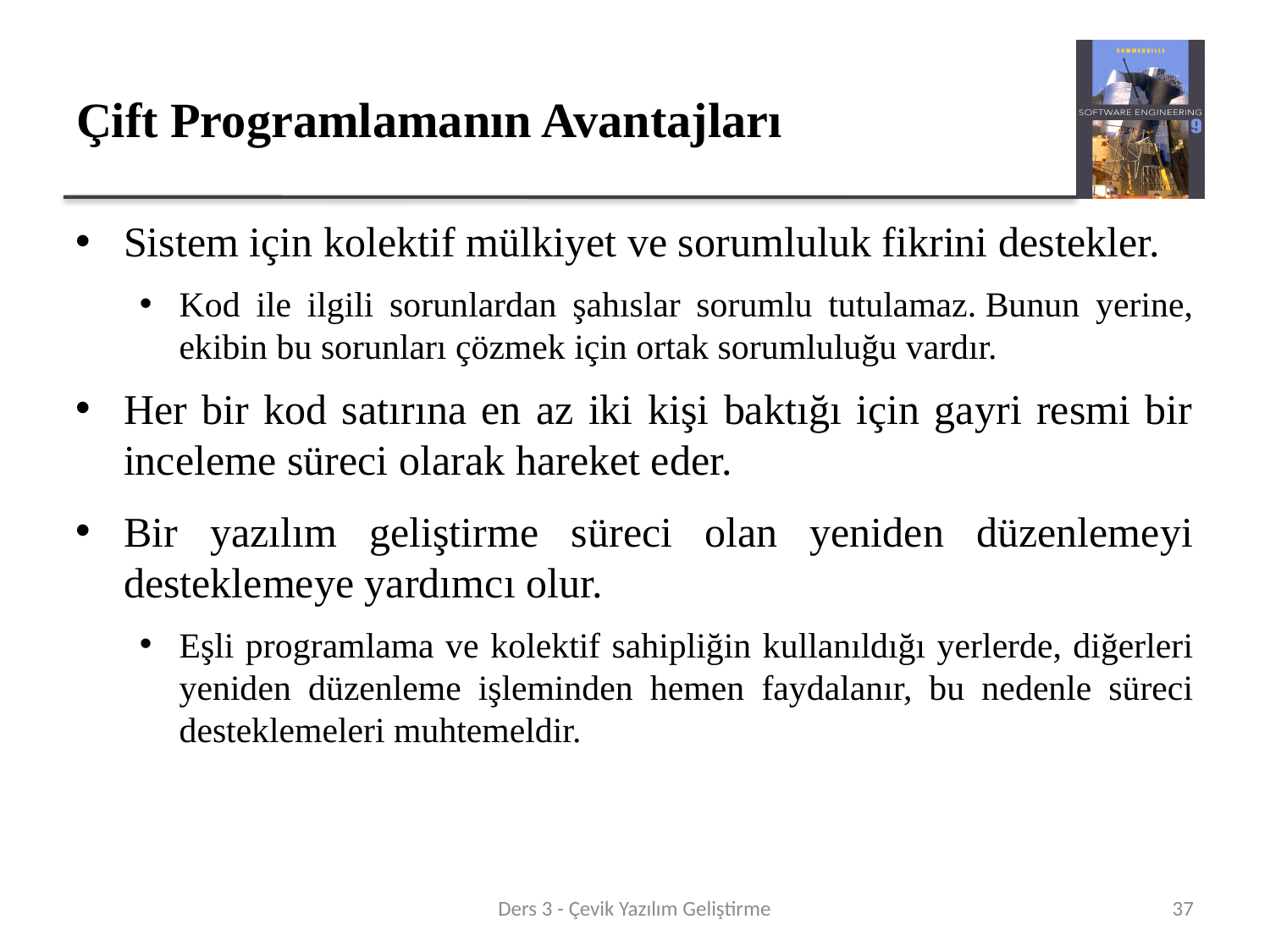

# Çift Programlamanın Avantajları
Sistem için kolektif mülkiyet ve sorumluluk fikrini destekler.
Kod ile ilgili sorunlardan şahıslar sorumlu tutulamaz. Bunun yerine, ekibin bu sorunları çözmek için ortak sorumluluğu vardır.
Her bir kod satırına en az iki kişi baktığı için gayri resmi bir inceleme süreci olarak hareket eder.
Bir yazılım geliştirme süreci olan yeniden düzenlemeyi desteklemeye yardımcı olur.
Eşli programlama ve kolektif sahipliğin kullanıldığı yerlerde, diğerleri yeniden düzenleme işleminden hemen faydalanır, bu nedenle süreci desteklemeleri muhtemeldir.
Ders 3 - Çevik Yazılım Geliştirme
37